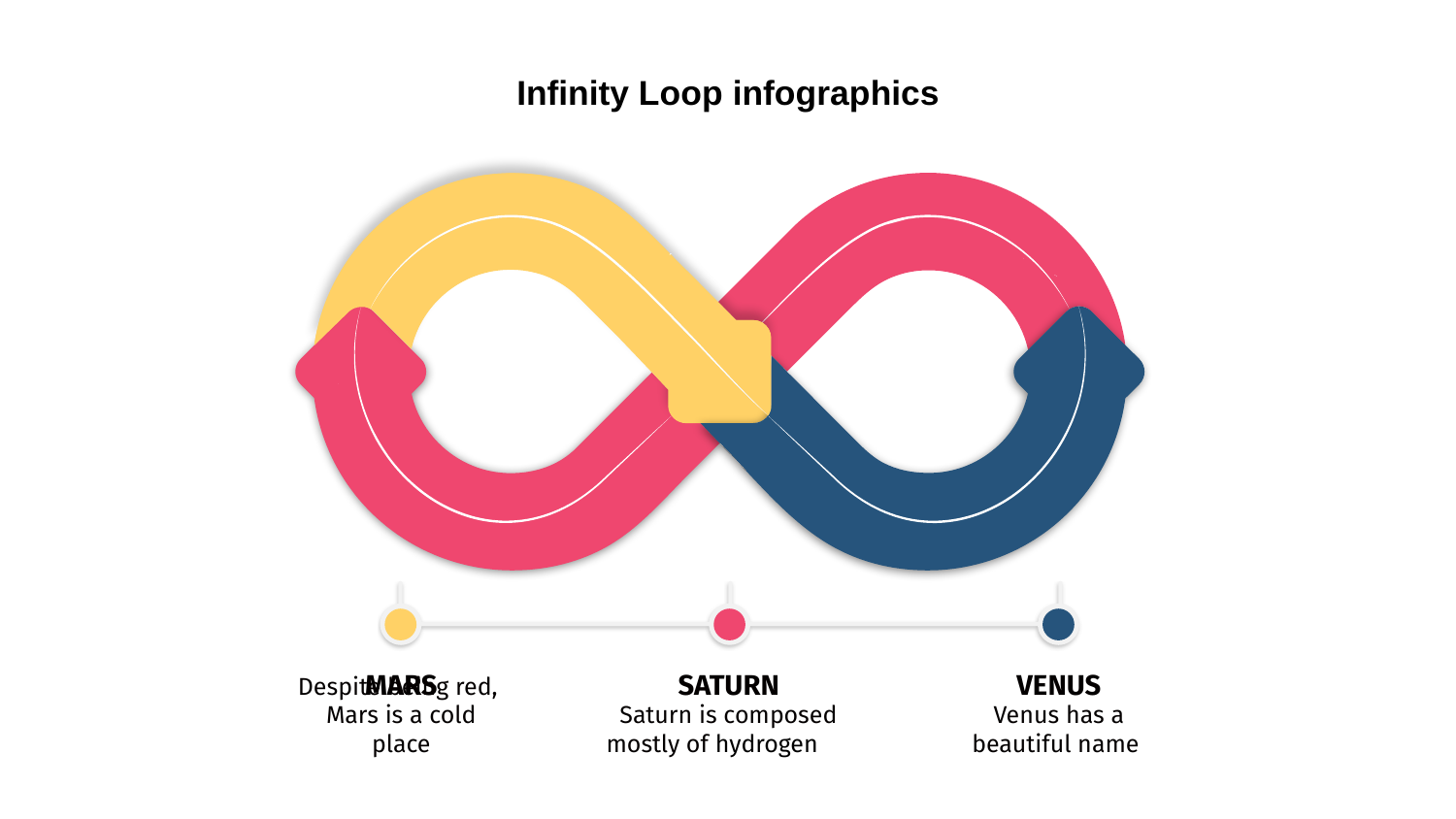

Infinity Loop infographics

MARS
SATURN
VENUS
Saturn is composed mostly of hydrogen
Venus has a beautiful name
Despite being red,  Mars is a cold place